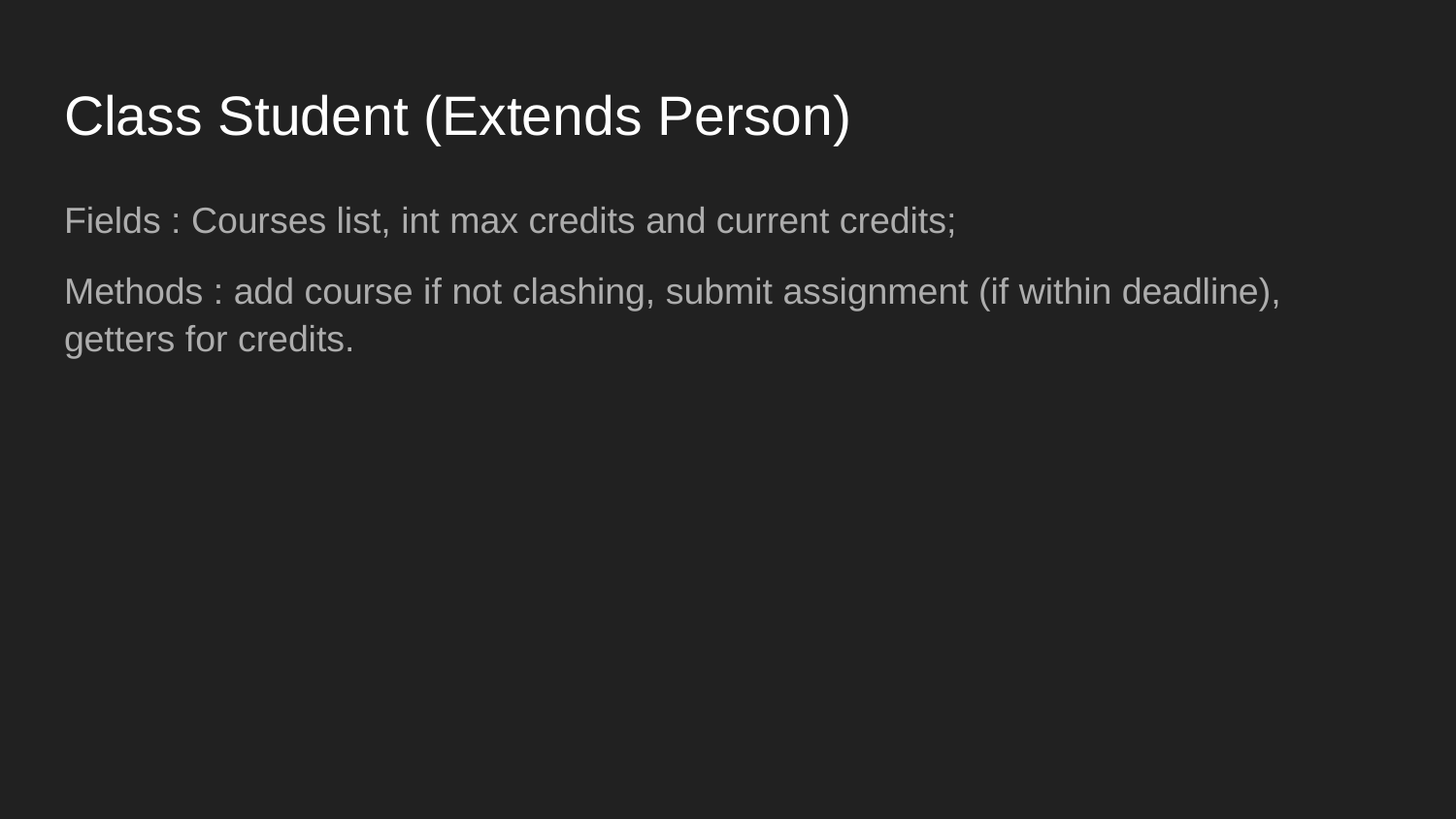

# Class Student (Extends Person)
Fields : Courses list, int max credits and current credits;
Methods : add course if not clashing, submit assignment (if within deadline), getters for credits.